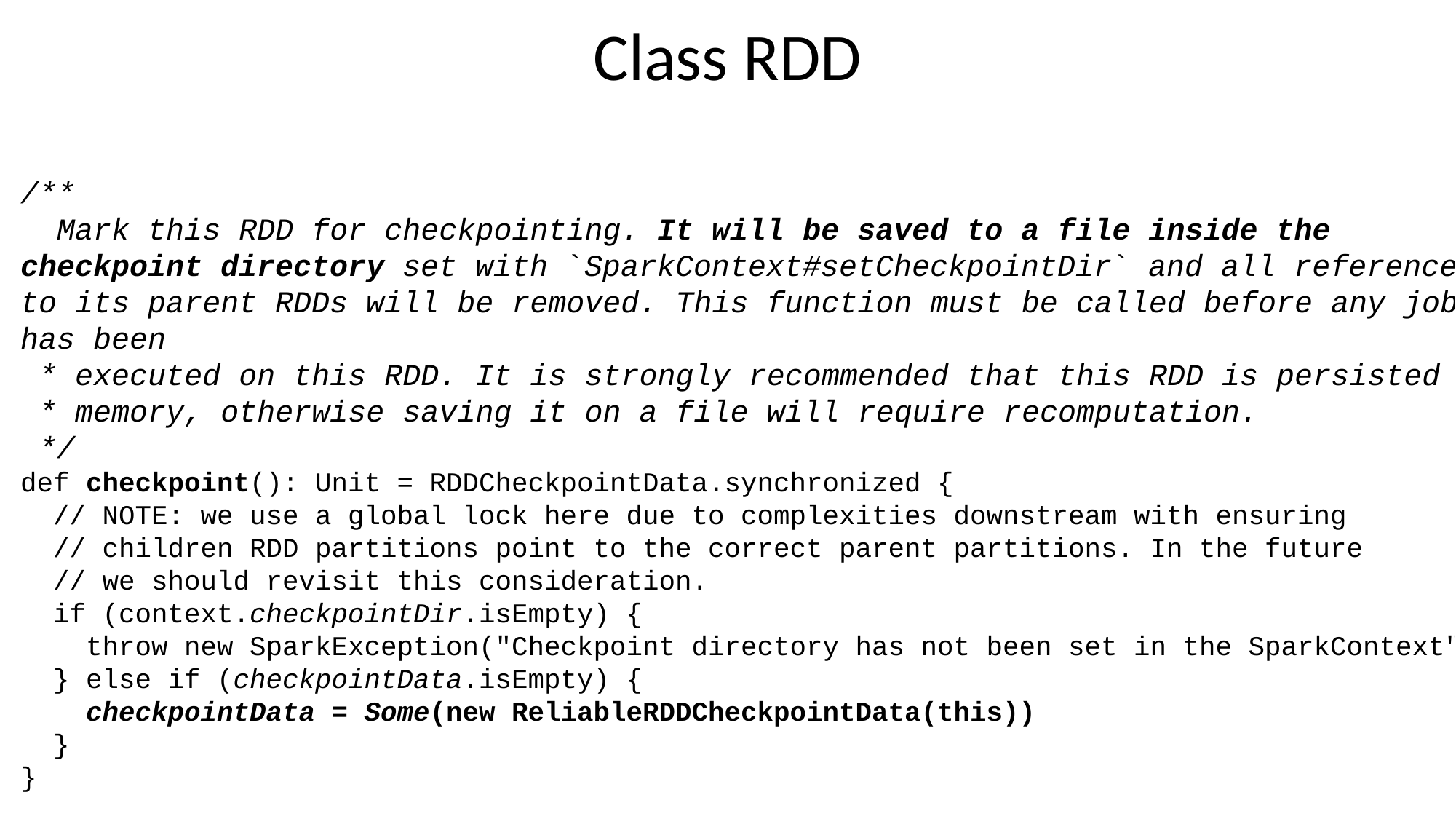

# Class RDD
/**
  Mark this RDD for checkpointing. It will be saved to a file inside the checkpoint directory set with `SparkContext#setCheckpointDir` and all references to its parent RDDs will be removed. This function must be called before any job has been
 * executed on this RDD. It is strongly recommended that this RDD is persisted in
 * memory, otherwise saving it on a file will require recomputation.
 */
def checkpoint(): Unit = RDDCheckpointData.synchronized {
  // NOTE: we use a global lock here due to complexities downstream with ensuring
  // children RDD partitions point to the correct parent partitions. In the future
  // we should revisit this consideration.
  if (context.checkpointDir.isEmpty) {
    throw new SparkException("Checkpoint directory has not been set in the SparkContext")
  } else if (checkpointData.isEmpty) {
    checkpointData = Some(new ReliableRDDCheckpointData(this))
  }
}